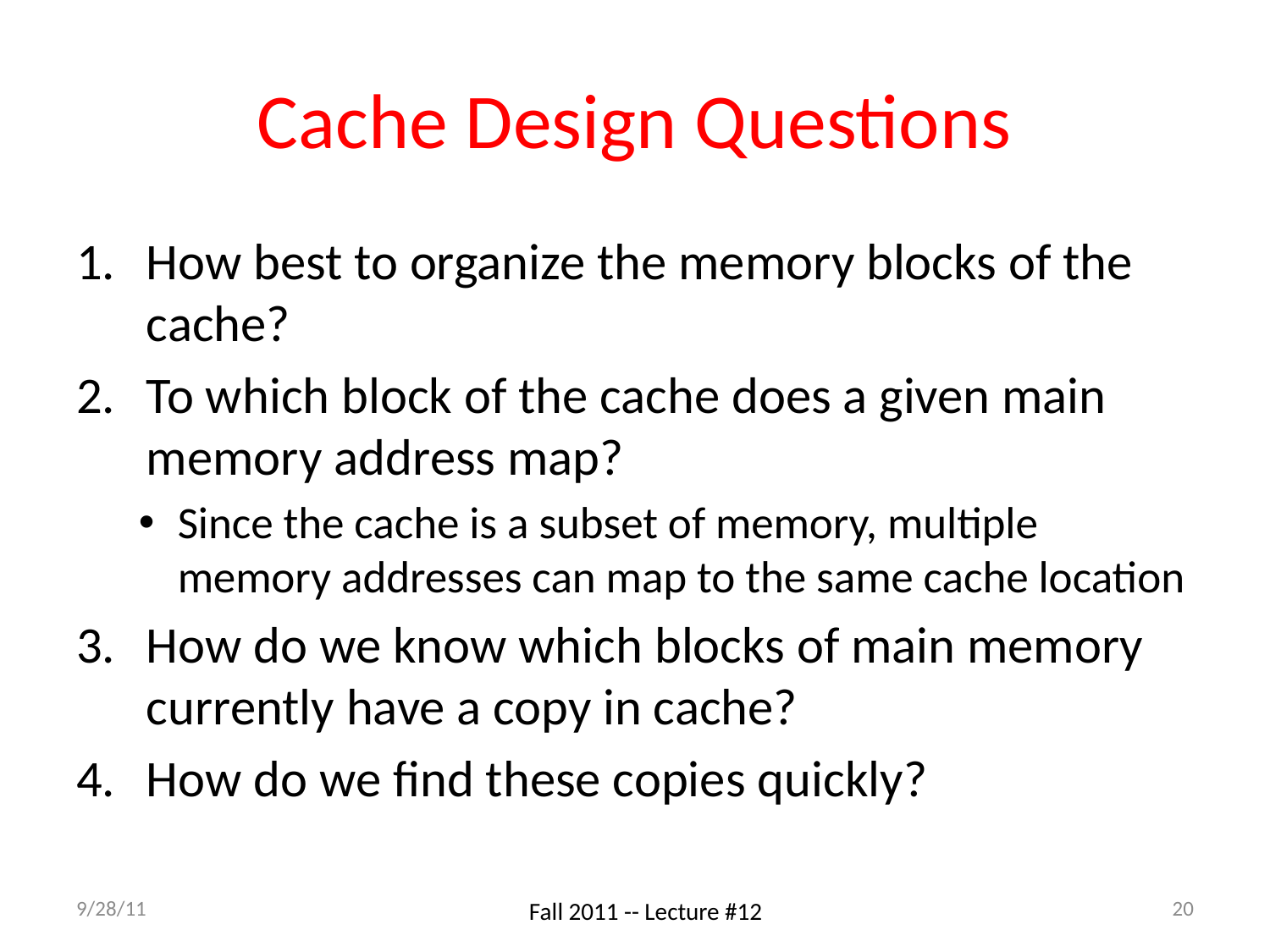

# Cache Design Questions
How best to organize the memory blocks of the cache?
To which block of the cache does a given main memory address map?
Since the cache is a subset of memory, multiple memory addresses can map to the same cache location
How do we know which blocks of main memory currently have a copy in cache?
How do we find these copies quickly?
9/28/11
20